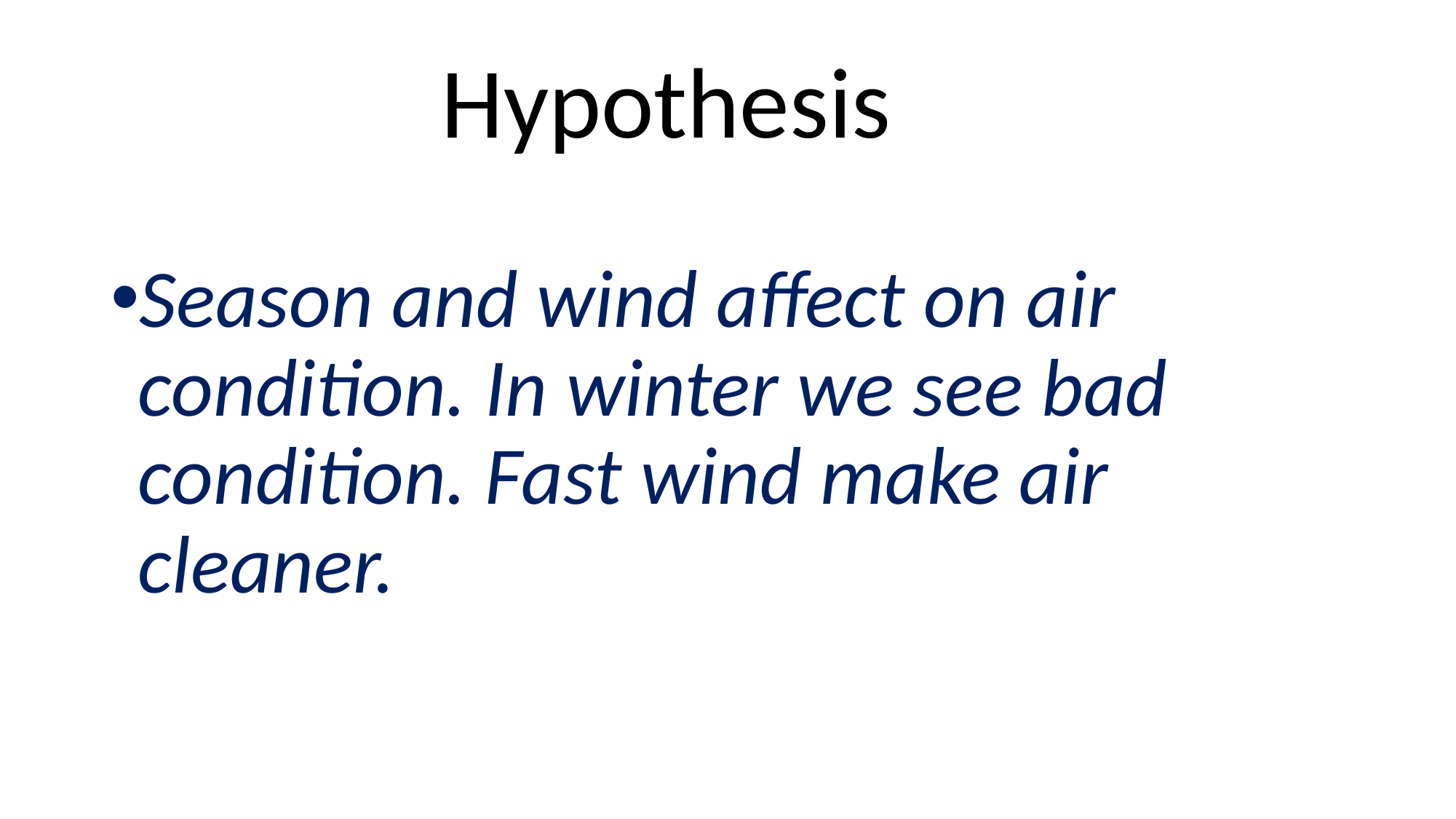

# Hypothesis
Season and wind affect on air condition. In winter we see bad condition. Fast wind make air cleaner.